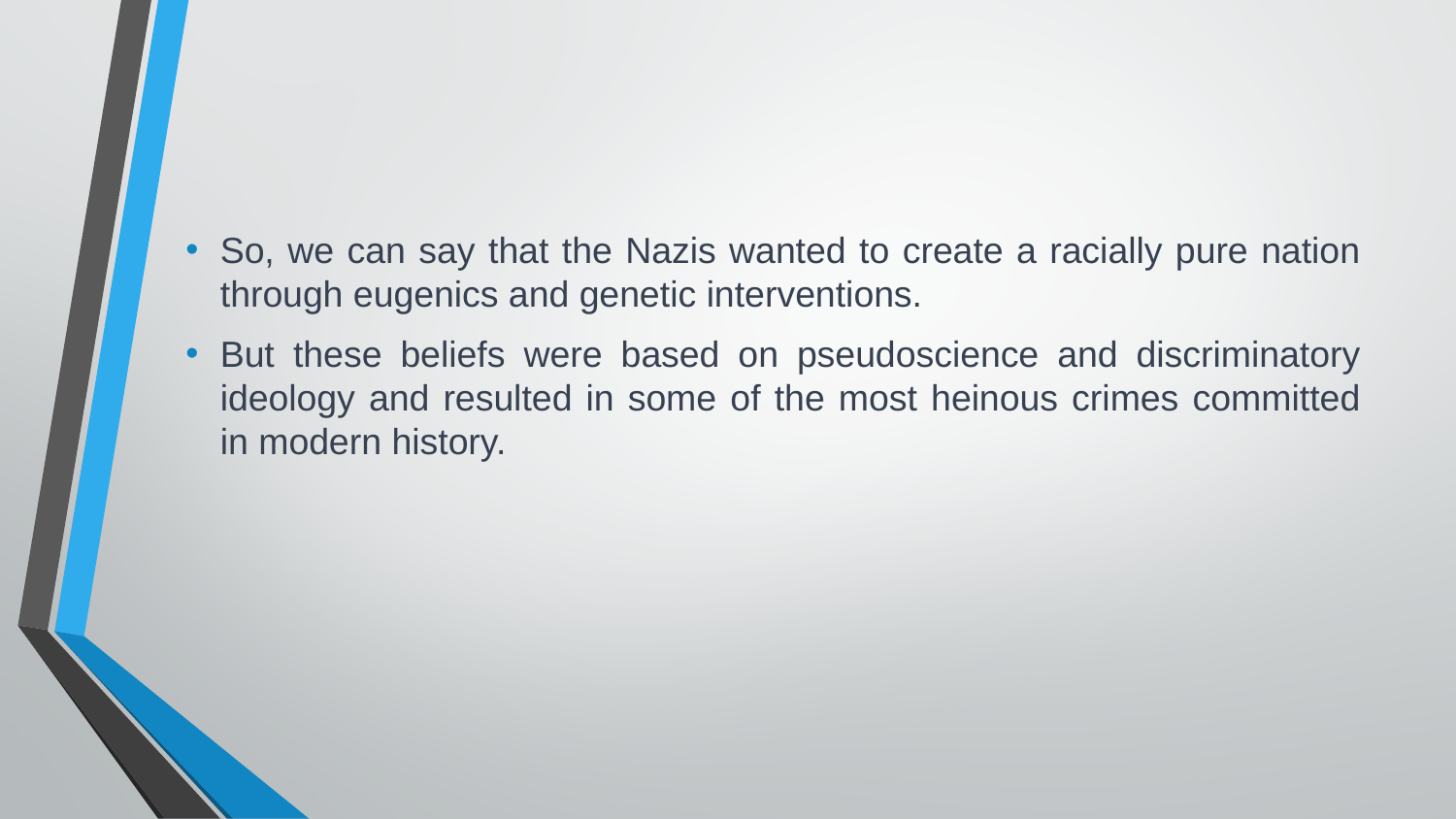

So, we can say that the Nazis wanted to create a racially pure nation through eugenics and genetic interventions.
But these beliefs were based on pseudoscience and discriminatory ideology and resulted in some of the most heinous crimes committed in modern history.